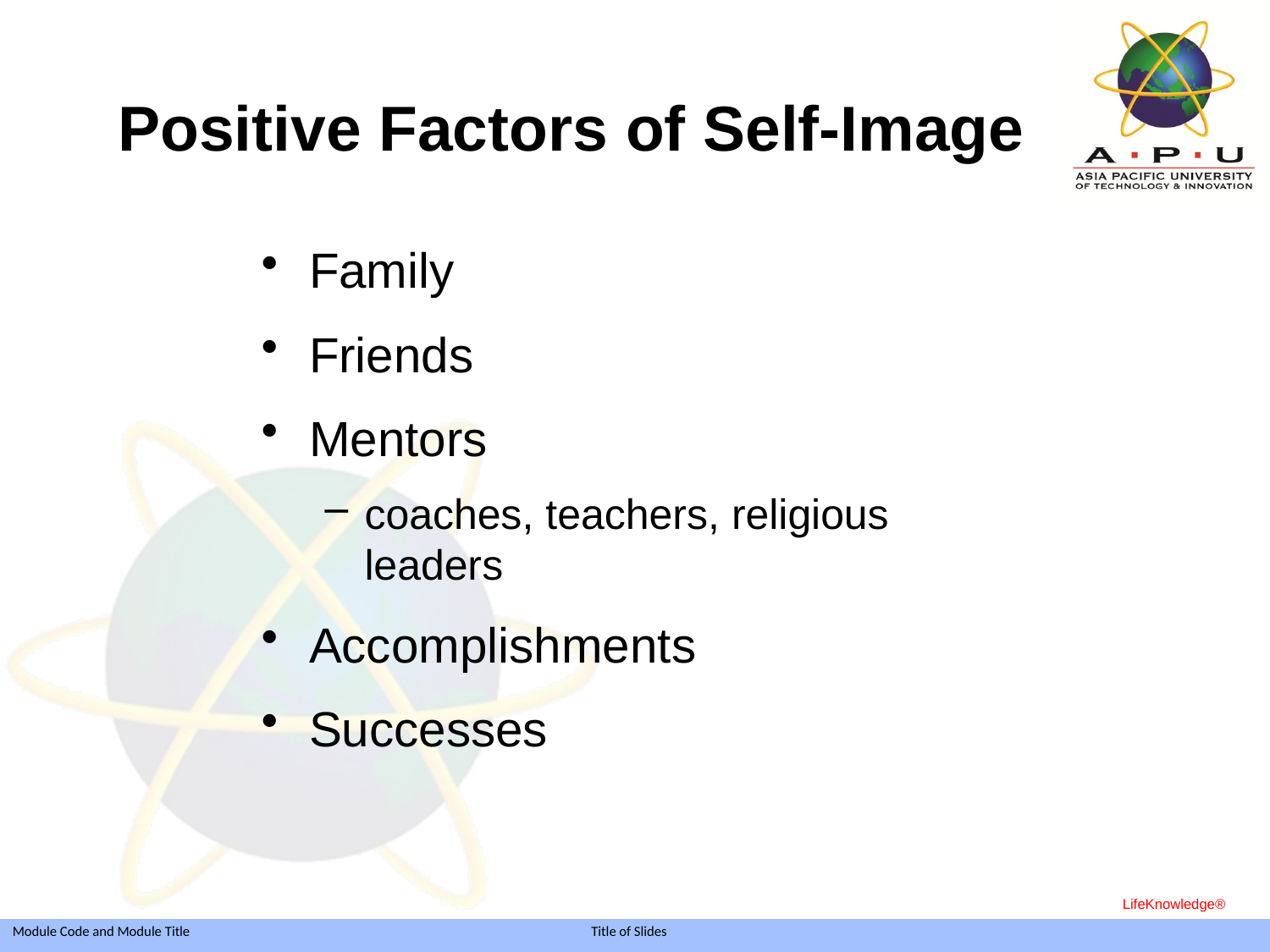

# Positive Factors of Self-Image
Family
Friends
Mentors
coaches, teachers, religious leaders
Accomplishments
Successes
LifeKnowledge®